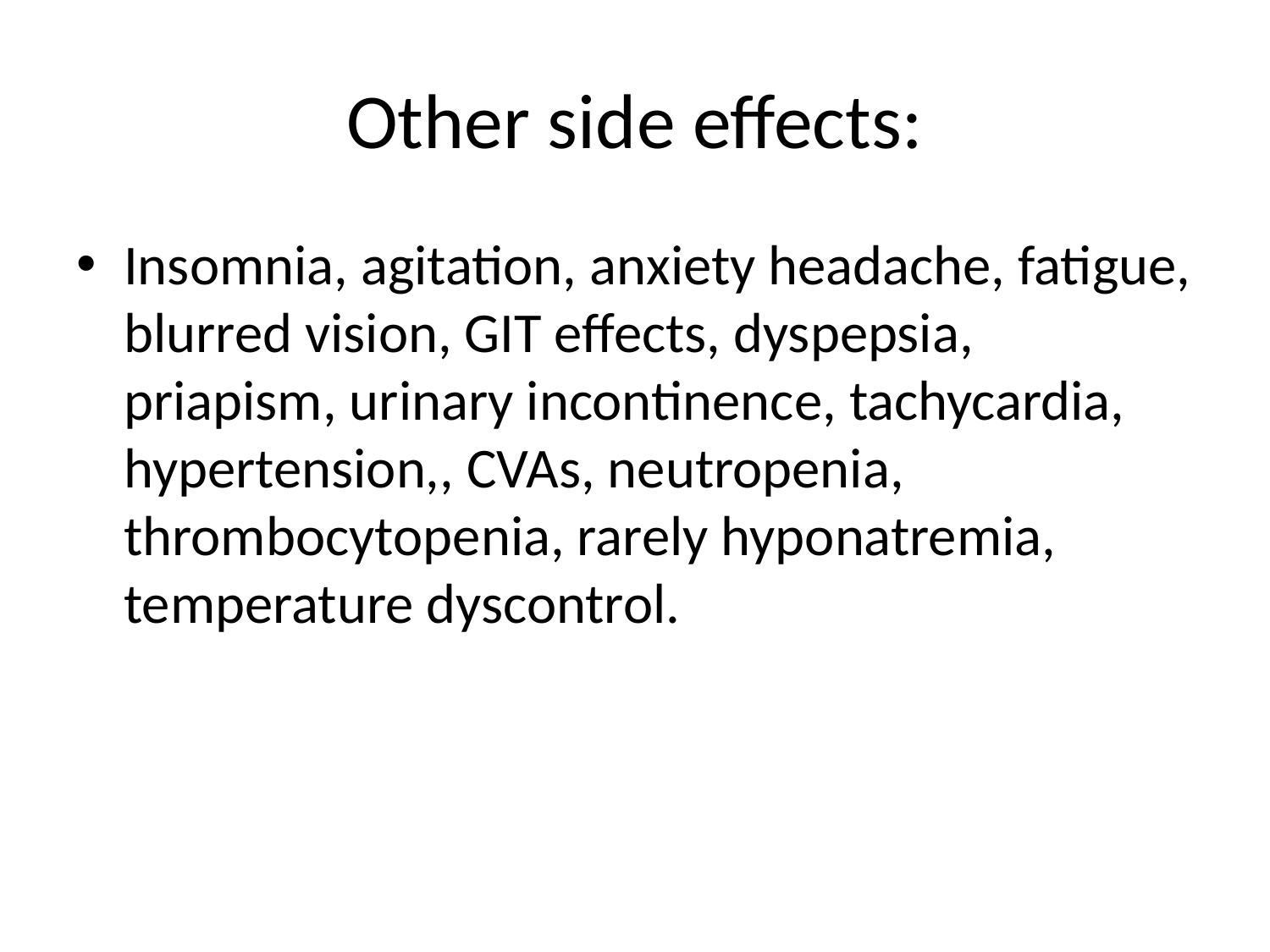

# Other side effects:
Insomnia, agitation, anxiety headache, fatigue, blurred vision, GIT effects, dyspepsia, priapism, urinary incontinence, tachycardia, hypertension,, CVAs, neutropenia, thrombocytopenia, rarely hyponatremia, temperature dyscontrol.